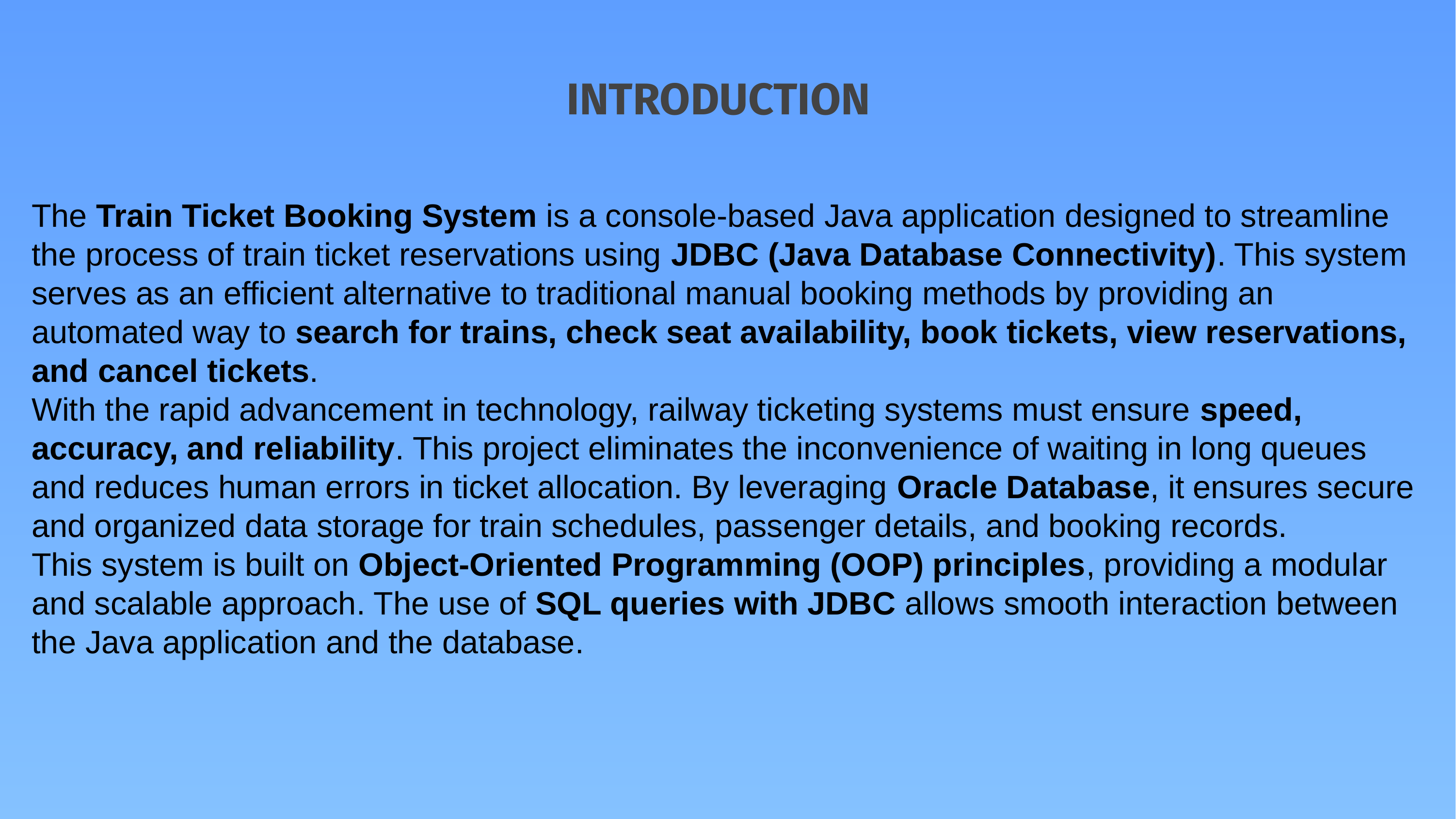

# INTRODUCTION
The Train Ticket Booking System is a console-based Java application designed to streamline the process of train ticket reservations using JDBC (Java Database Connectivity). This system serves as an efficient alternative to traditional manual booking methods by providing an automated way to search for trains, check seat availability, book tickets, view reservations, and cancel tickets.
With the rapid advancement in technology, railway ticketing systems must ensure speed, accuracy, and reliability. This project eliminates the inconvenience of waiting in long queues and reduces human errors in ticket allocation. By leveraging Oracle Database, it ensures secure and organized data storage for train schedules, passenger details, and booking records.
This system is built on Object-Oriented Programming (OOP) principles, providing a modular and scalable approach. The use of SQL queries with JDBC allows smooth interaction between the Java application and the database.